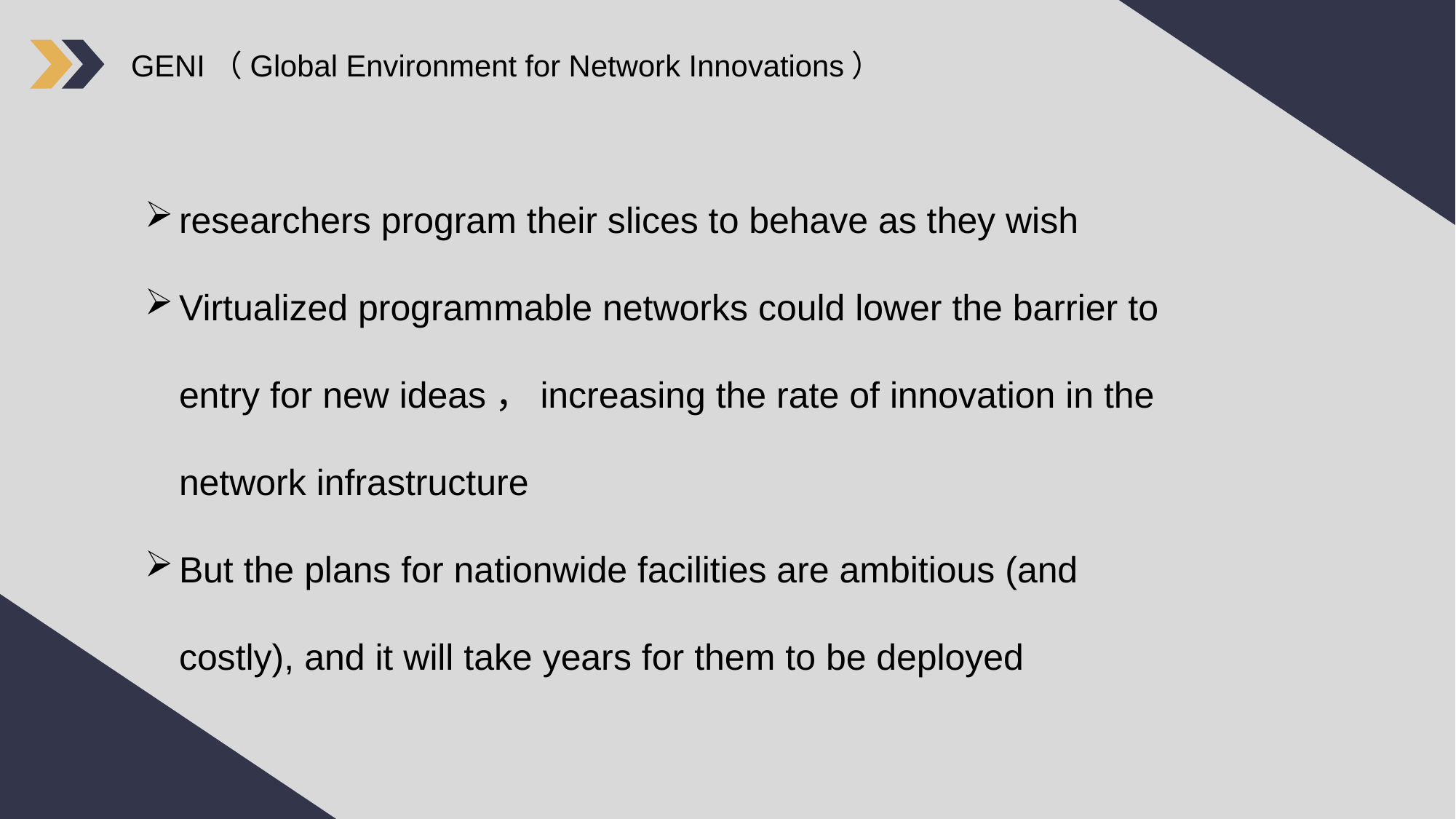

GENI（Global Environment for Network Innovations）
researchers program their slices to behave as they wish
Virtualized programmable networks could lower the barrier to entry for new ideas，increasing the rate of innovation in the network infrastructure
But the plans for nationwide facilities are ambitious (and costly), and it will take years for them to be deployed